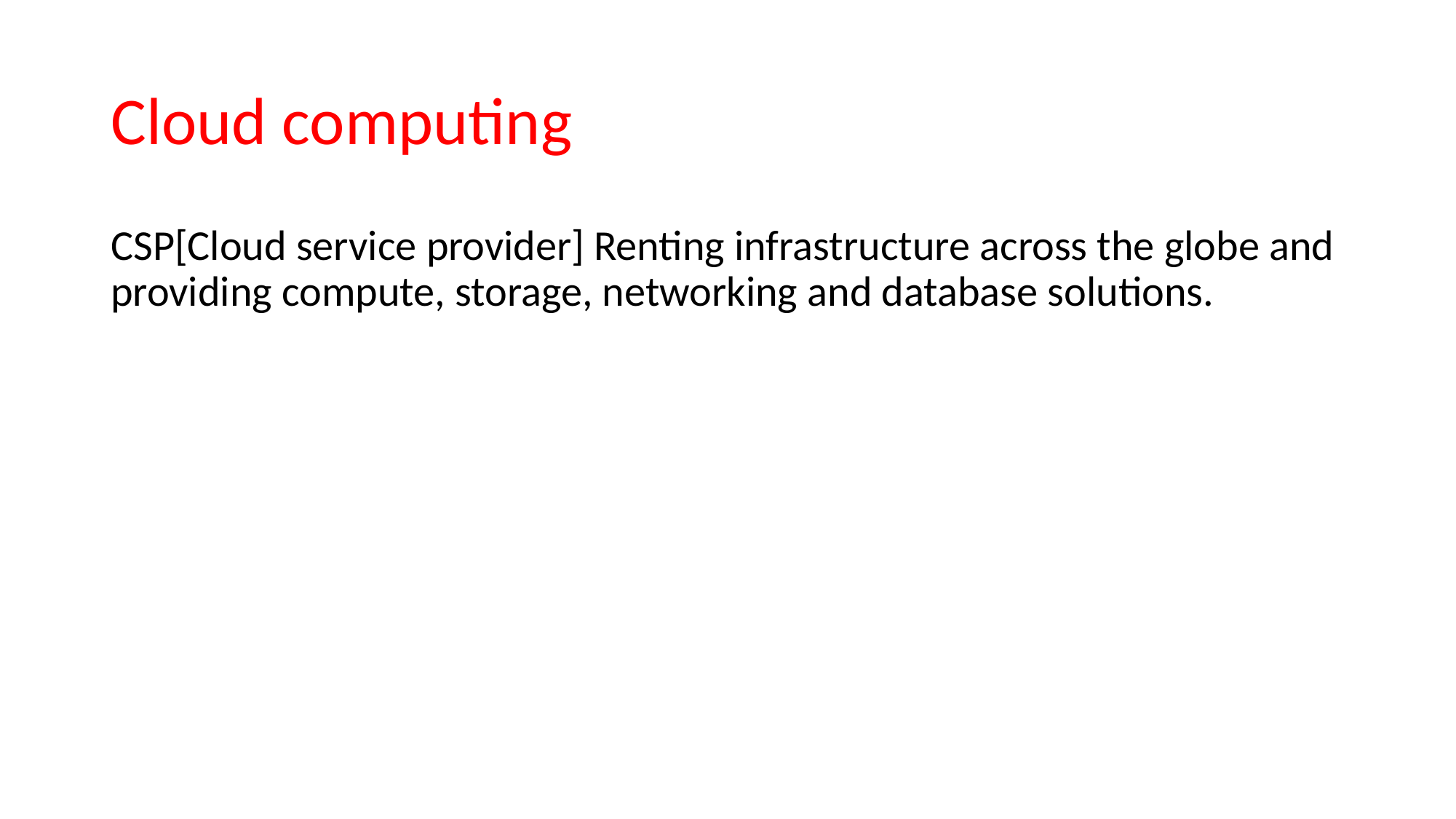

# Cloud computing
CSP[Cloud service provider] Renting infrastructure across the globe and providing compute, storage, networking and database solutions.